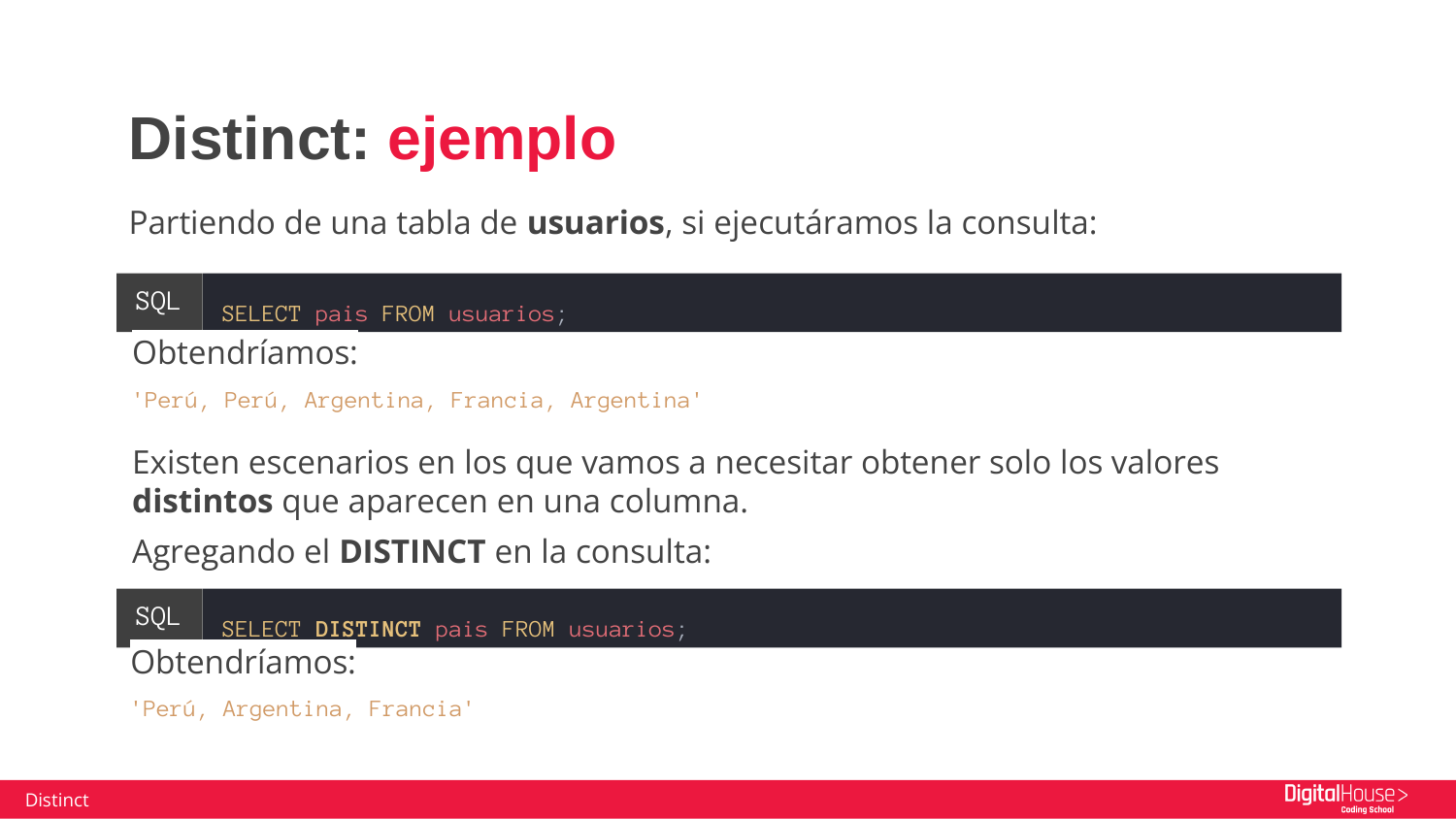

Distinct: ejemplo
Partiendo de una tabla de usuarios, si ejecutáramos la consulta:

SELECT pais FROM usuarios;
SQL
Obtendríamos:
'Perú, Perú, Argentina, Francia, Argentina'

Existen escenarios en los que vamos a necesitar obtener solo los valores distintos que aparecen en una columna.
Agregando el DISTINCT en la consulta:
SELECT DISTINCT pais FROM usuarios;
SQL
Obtendríamos:
'Perú, Argentina, Francia'